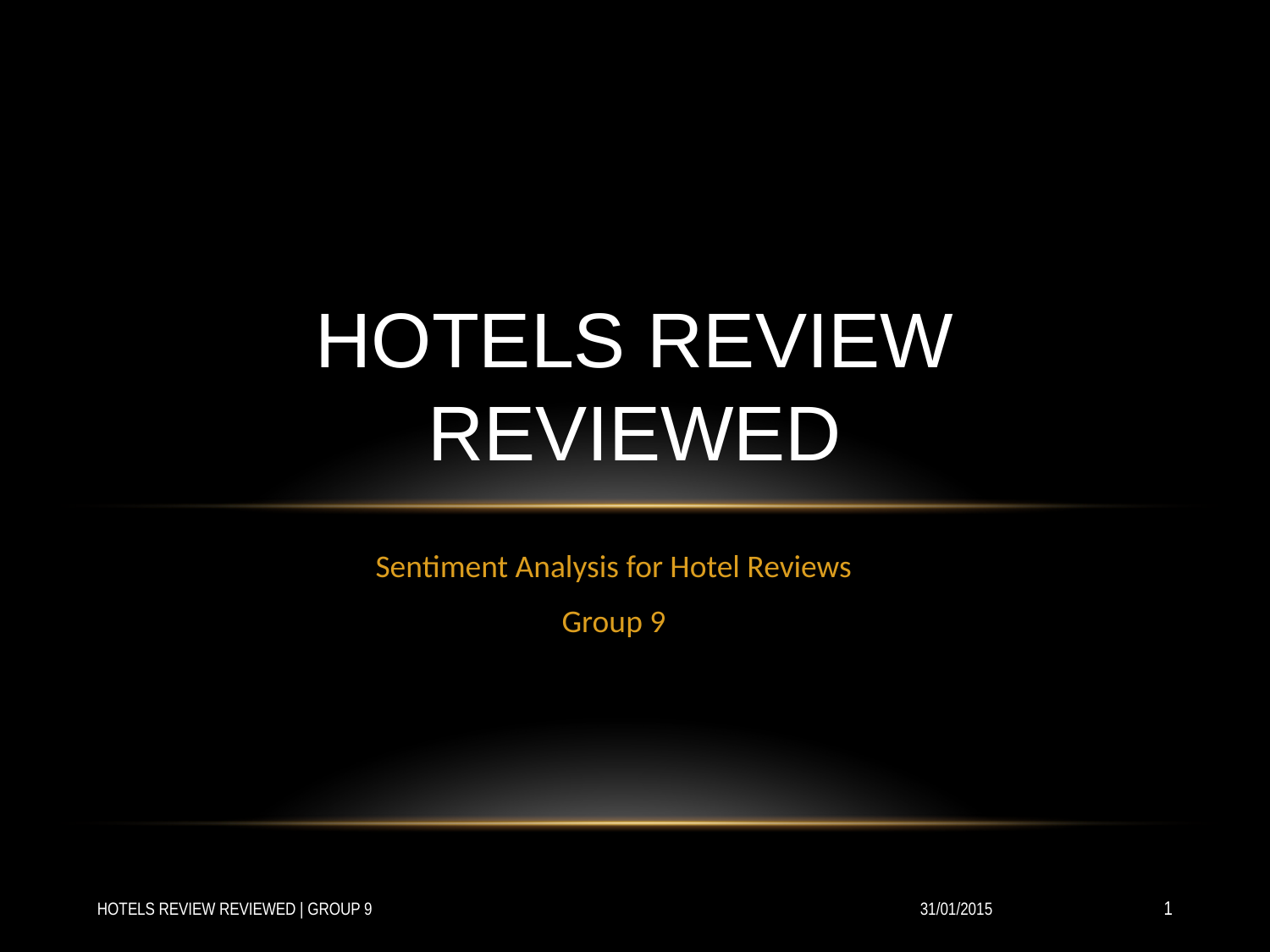

# HOTELS REVIEW REVIEWED
Sentiment Analysis for Hotel Reviews
Group 9
HOTELS REVIEW REVIEWED | GROUP 9
31/01/2015
1